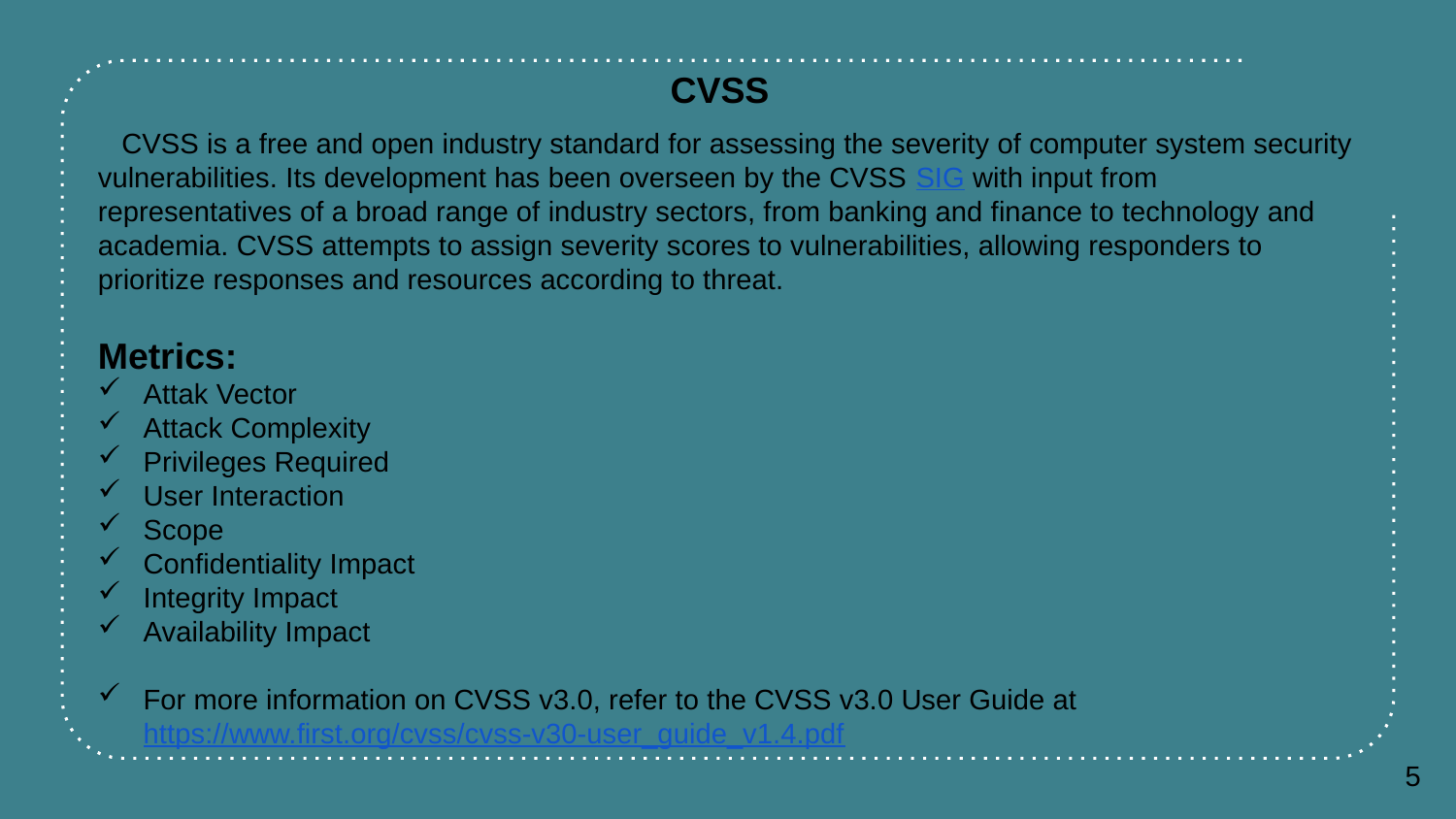

CVSS
   CVSS is a free and open industry standard for assessing the severity of computer system security vulnerabilities. Its development has been overseen by the CVSS SIG with input from representatives of a broad range of industry sectors, from banking and finance to technology and academia. CVSS attempts to assign severity scores to vulnerabilities, allowing responders to prioritize responses and resources according to threat.
Metrics:
Attak Vector
Attack Complexity
Privileges Required
User Interaction
Scope
Confidentiality Impact
Integrity Impact
Availability Impact

For more information on CVSS v3.0, refer to the CVSS v3.0 User Guide at https://www.first.org/cvss/cvss-v30-user_guide_v1.4.pdf

5